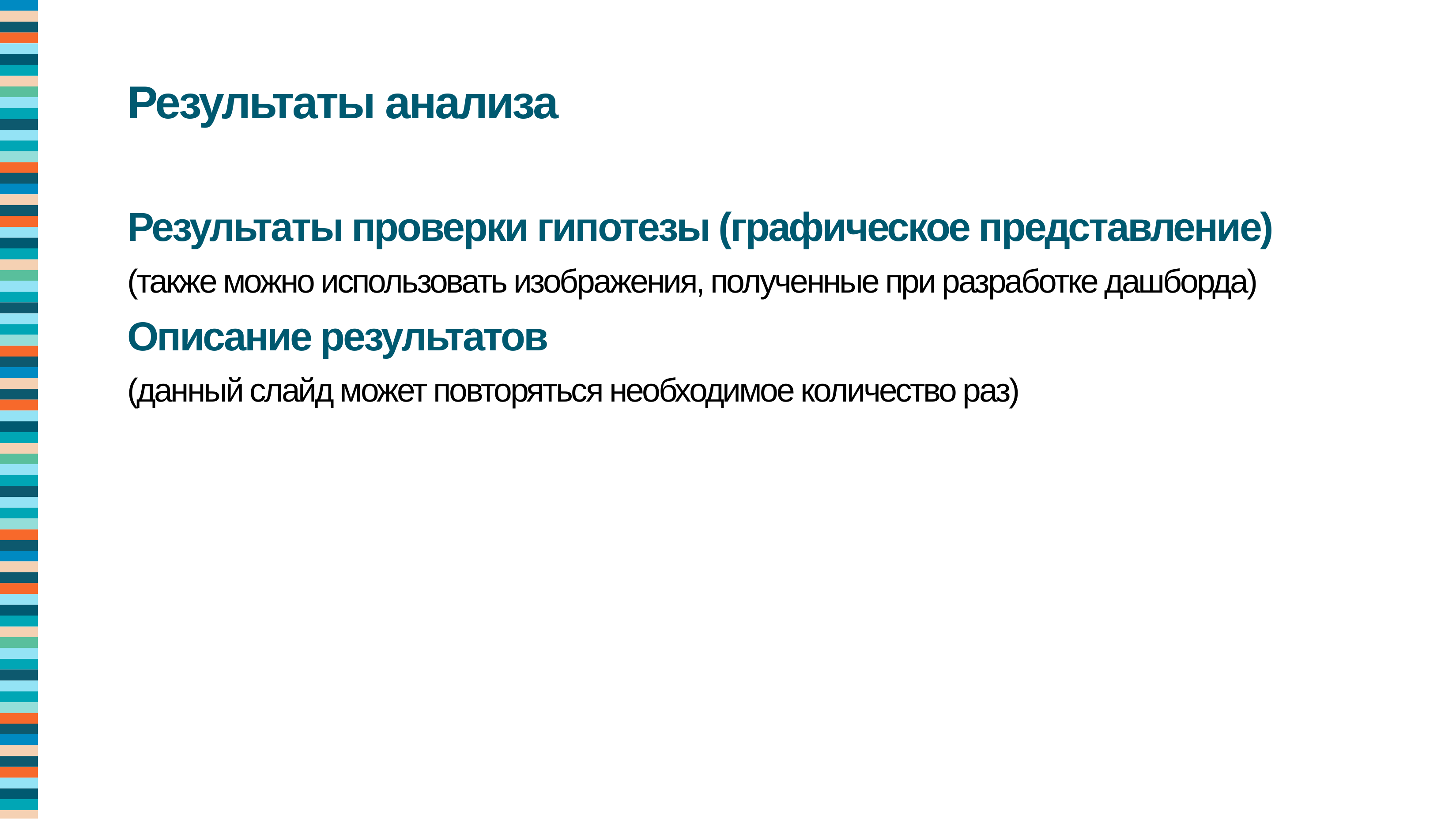

Результаты анализа
Результаты проверки гипотезы (графическое представление)
(также можно использовать изображения, полученные при разработке дашборда)
Описание результатов
(данный слайд может повторяться необходимое количество раз)